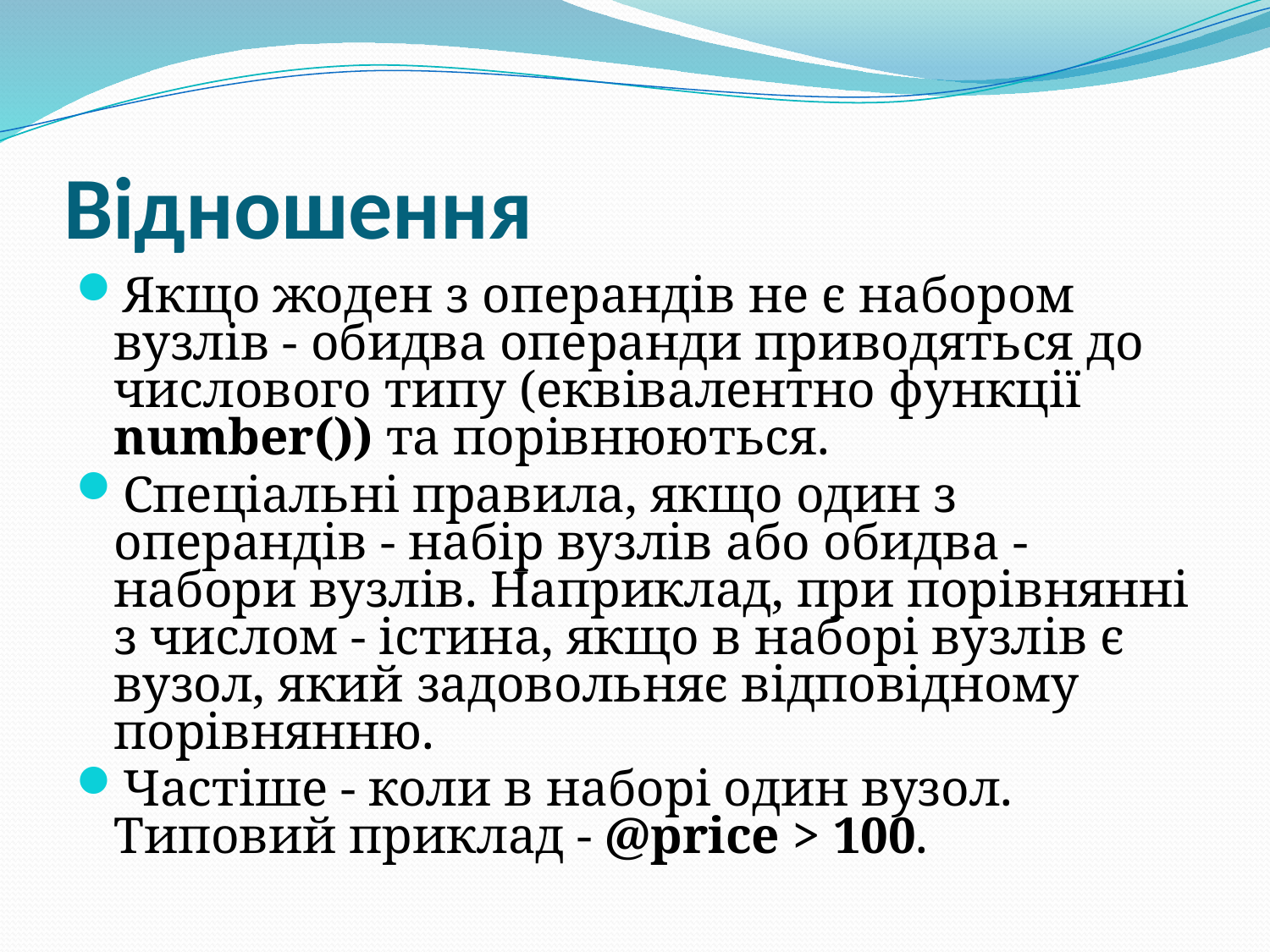

# Відношення
Якщо жоден з операндів не є набором вузлів - обидва операнди приводяться до числового типу (еквівалентно функції number()) та порівнюються.
Спеціальні правила, якщо один з операндів - набір вузлів або обидва - набори вузлів. Наприклад, при порівнянні з числом - істина, якщо в наборі вузлів є вузол, який задовольняє відповідному порівнянню.
Частіше - коли в наборі один вузол. Типовий приклад - @price > 100.